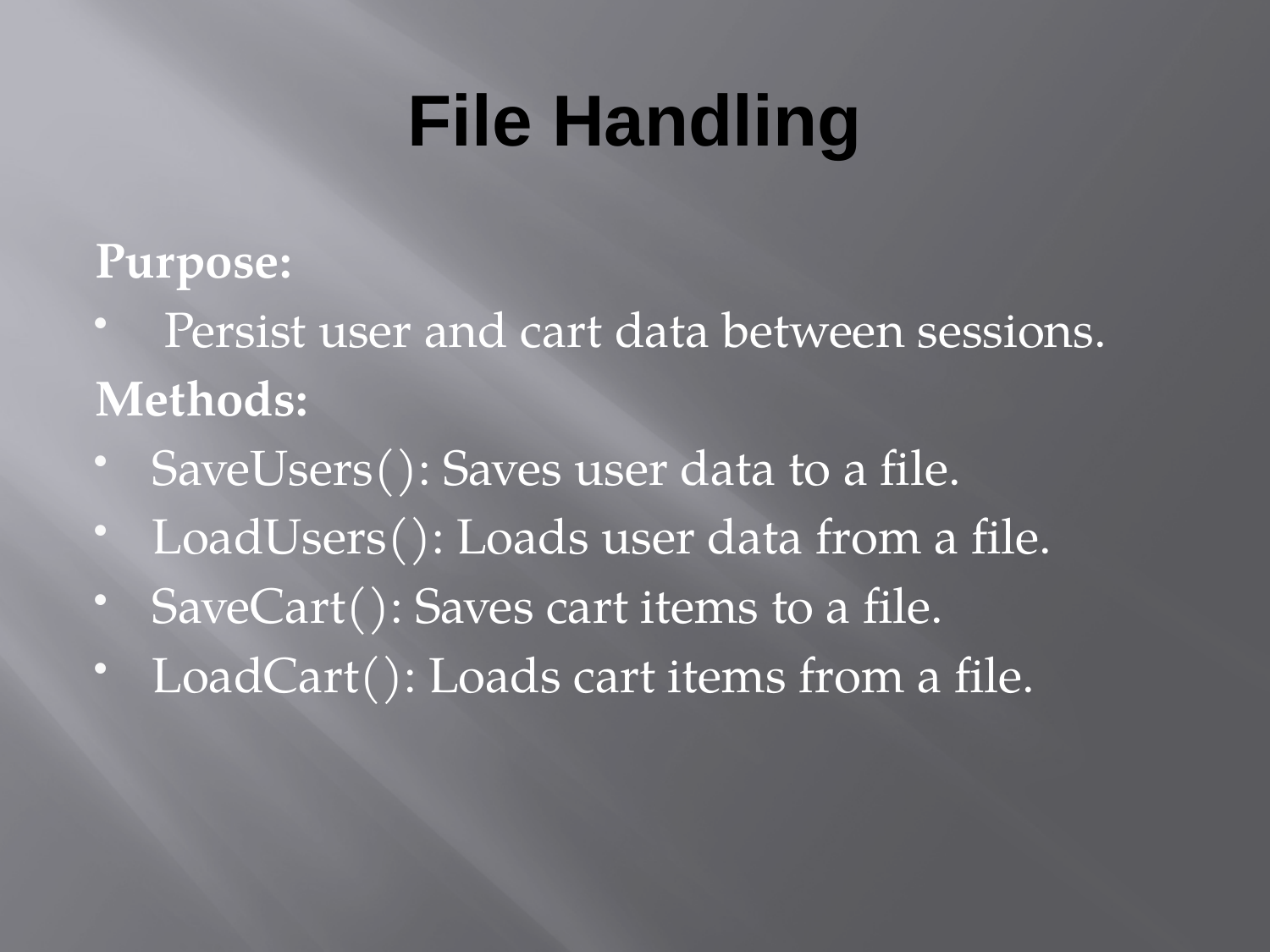

# File Handling
Purpose:
 Persist user and cart data between sessions.
Methods:
SaveUsers(): Saves user data to a file.
LoadUsers(): Loads user data from a file.
SaveCart(): Saves cart items to a file.
LoadCart(): Loads cart items from a file.